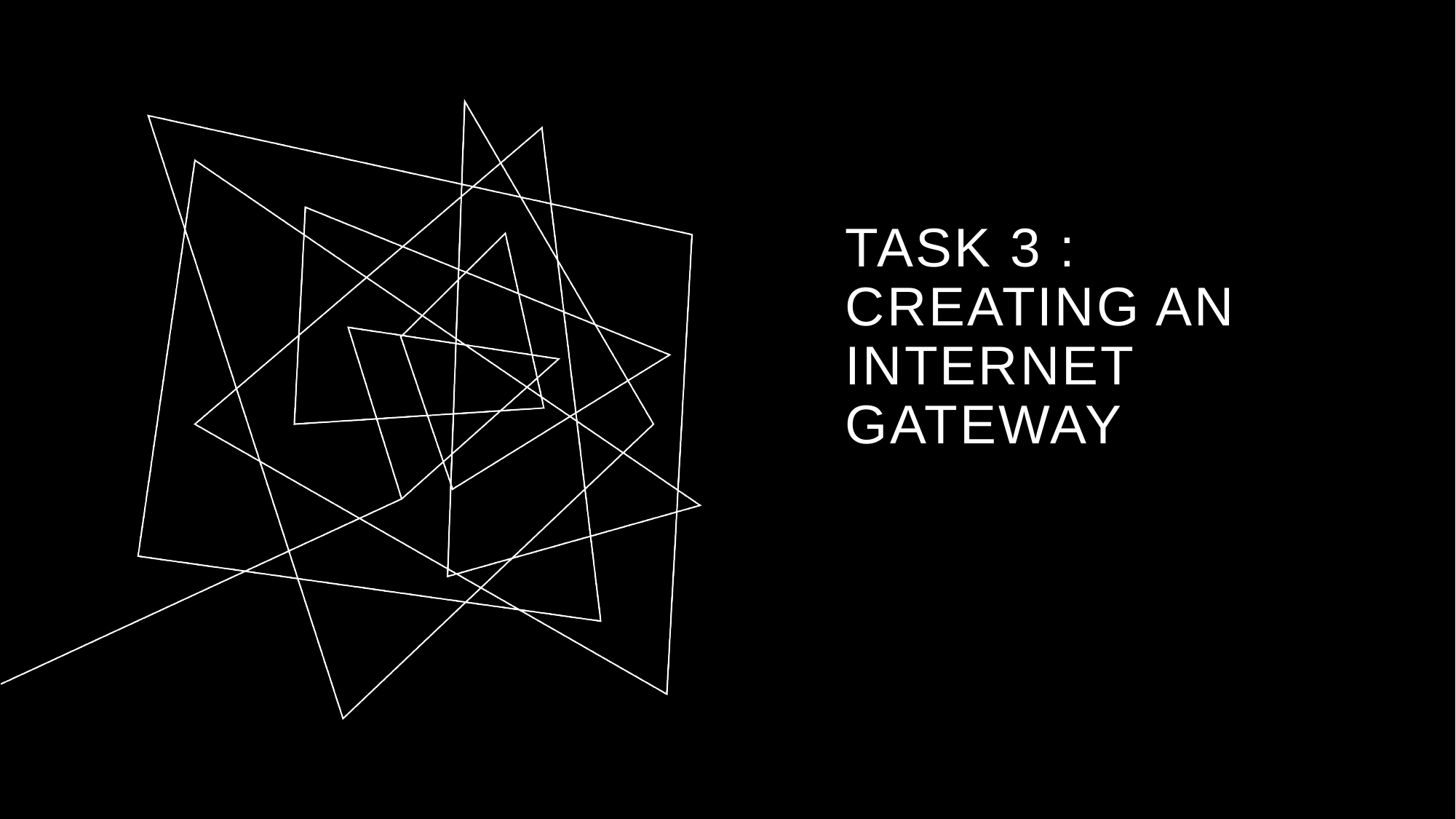

# Task 3 : Creating an internet gateway